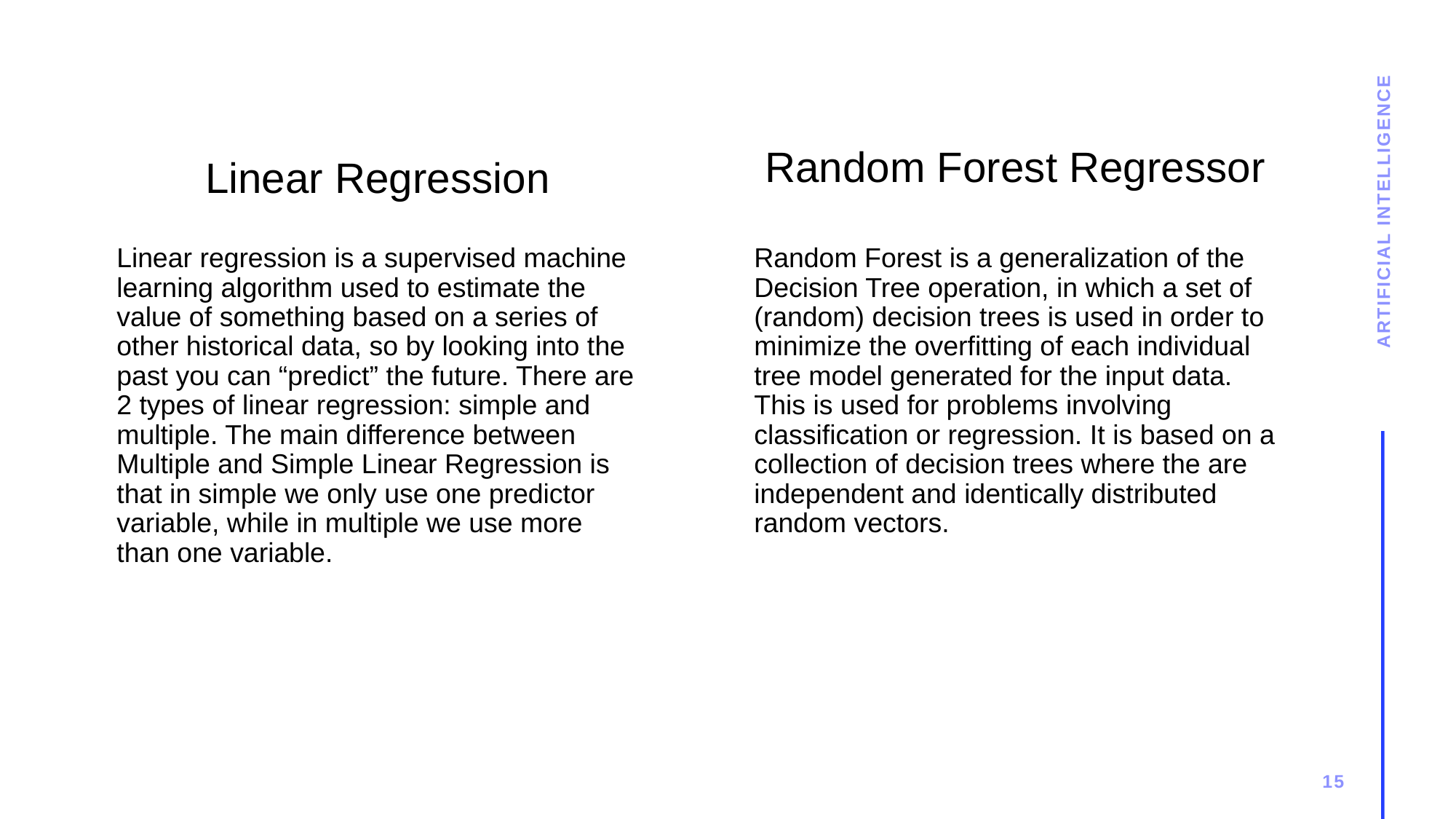

Linear Regression
Random Forest Regressor
Artificial intelligence
Linear regression is a supervised machine learning algorithm used to estimate the value of something based on a series of other historical data, so by looking into the past you can “predict” the future. There are 2 types of linear regression: simple and multiple. The main difference between Multiple and Simple Linear Regression is that in simple we only use one predictor variable, while in multiple we use more than one variable.
Random Forest is a generalization of the Decision Tree operation, in which a set of (random) decision trees is used in order to minimize the overfitting of each individual tree model generated for the input data. This is used for problems involving classification or regression. It is based on a collection of decision trees where the are independent and identically distributed random vectors.
15